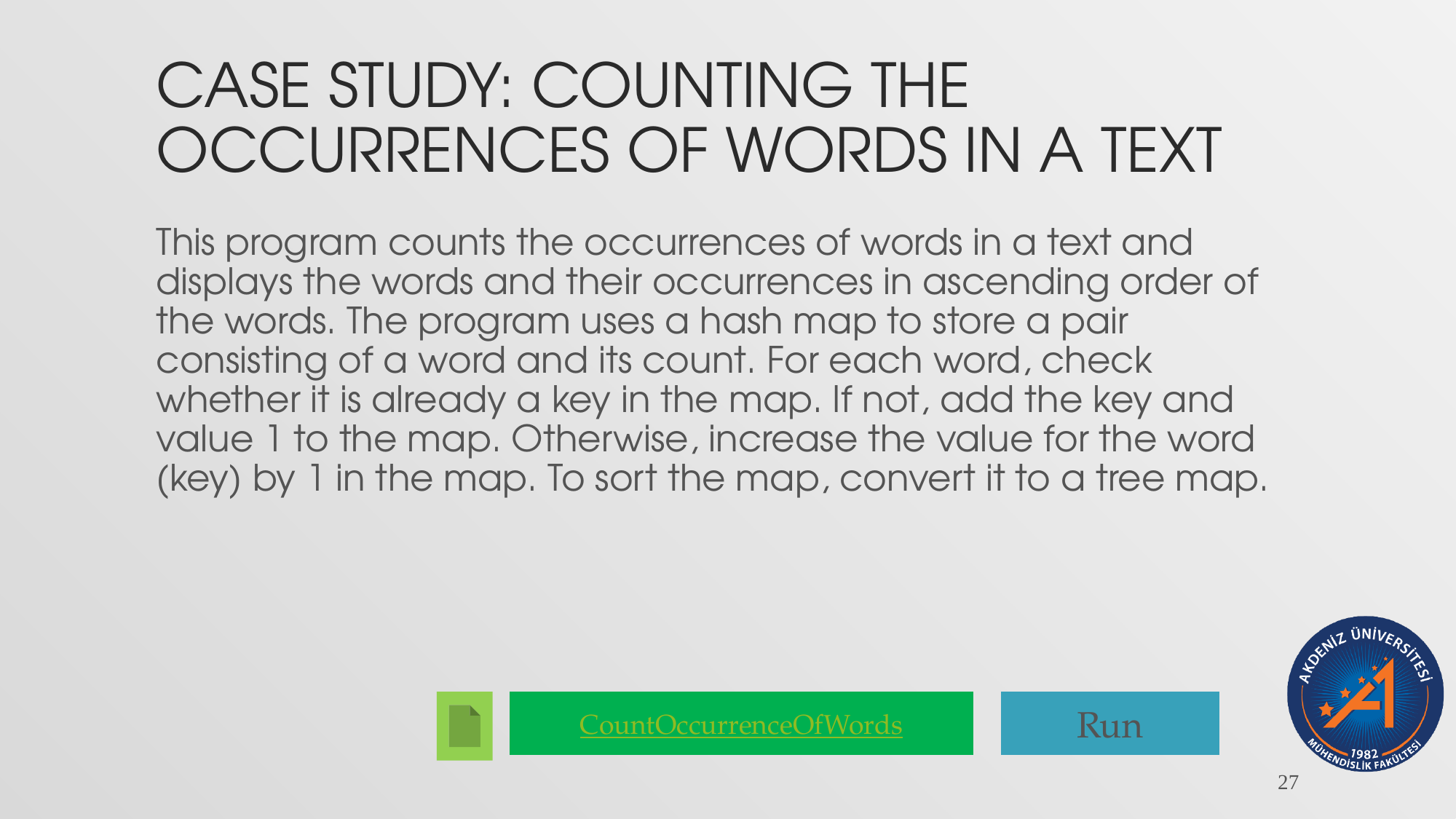

# Case Study: Counting the Occurrences of Words in a Text
This program counts the occurrences of words in a text and displays the words and their occurrences in ascending order of the words. The program uses a hash map to store a pair consisting of a word and its count. For each word, check whether it is already a key in the map. If not, add the key and value 1 to the map. Otherwise, increase the value for the word (key) by 1 in the map. To sort the map, convert it to a tree map.

CountOccurrenceOfWords
Run

27